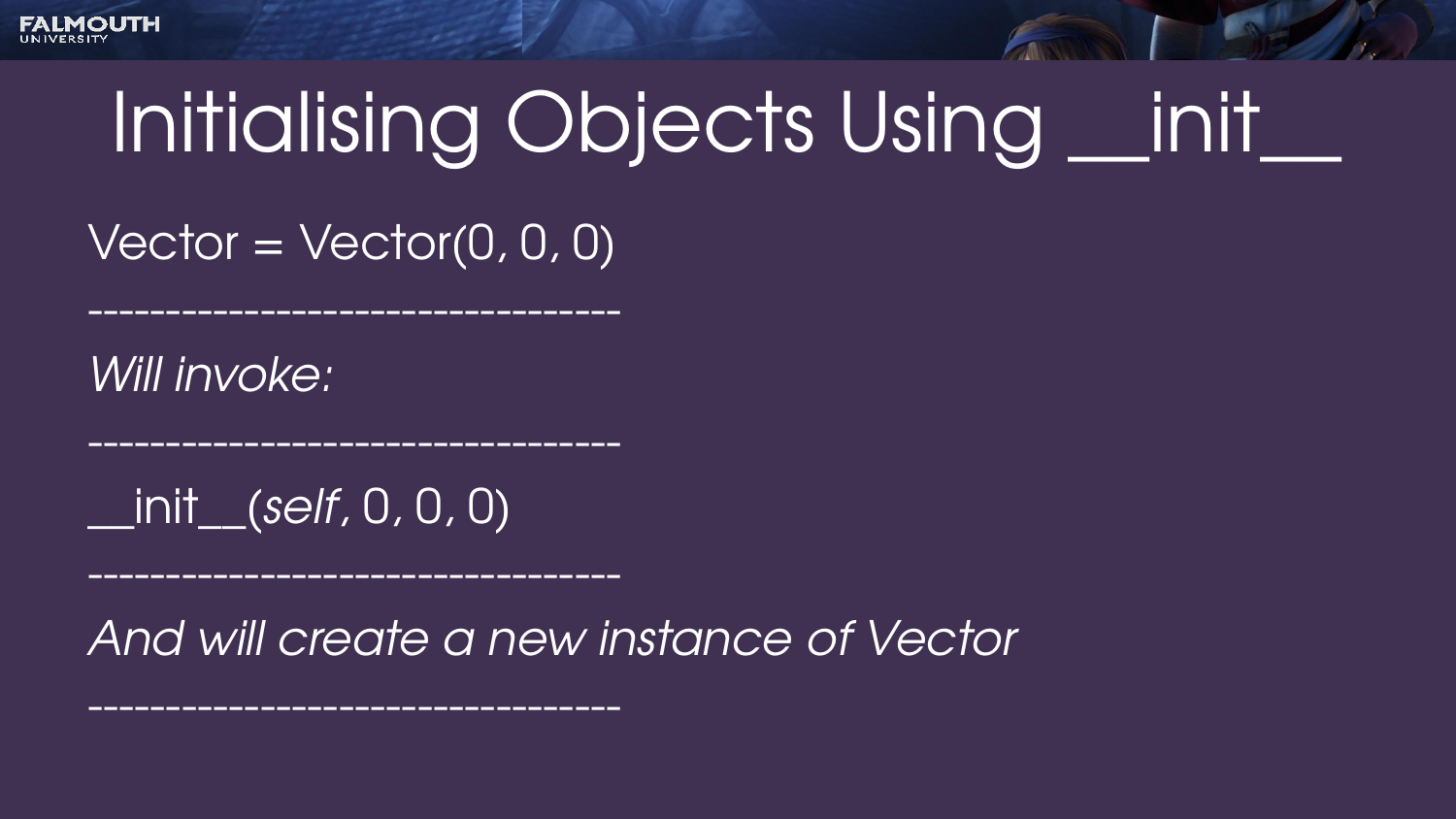

# Initialising Objects Using __init__
Vector = Vector(0, 0, 0)
----------------------------------
Will invoke:
----------------------------------
__init__(self, 0, 0, 0)
----------------------------------
And will create a new instance of Vector
----------------------------------